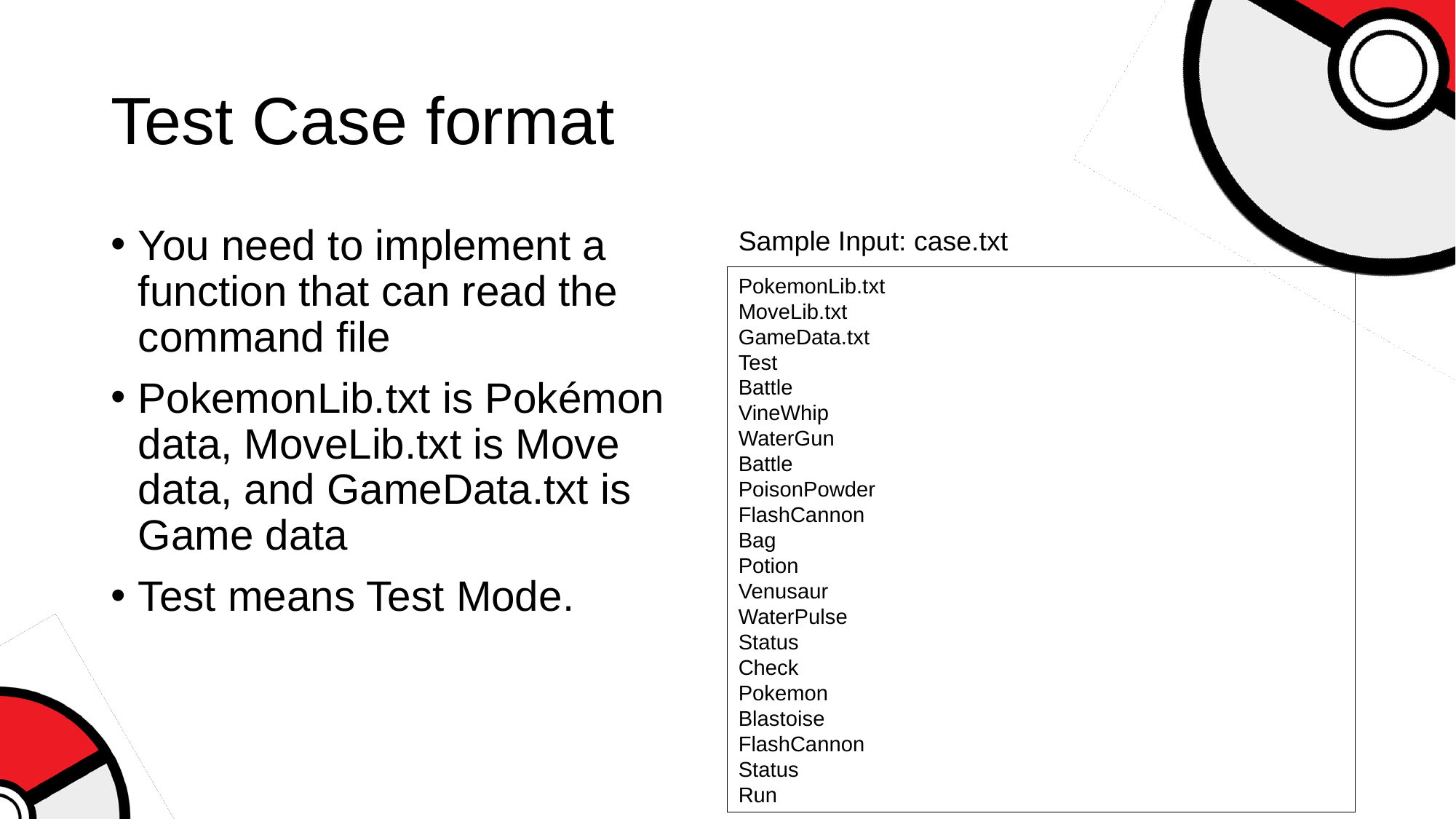

# Test Case format
You need to implement a function that can read the command file
PokemonLib.txt is Pokémon data, MoveLib.txt is Move data, and GameData.txt is Game data
Test means Test Mode.
Sample Input: case.txt
PokemonLib.txt
MoveLib.txt
GameData.txt
Test
Battle
VineWhip
WaterGun
Battle
PoisonPowder
FlashCannon
Bag
Potion
Venusaur
WaterPulse
Status
Check
Pokemon
Blastoise
FlashCannon
Status
Run